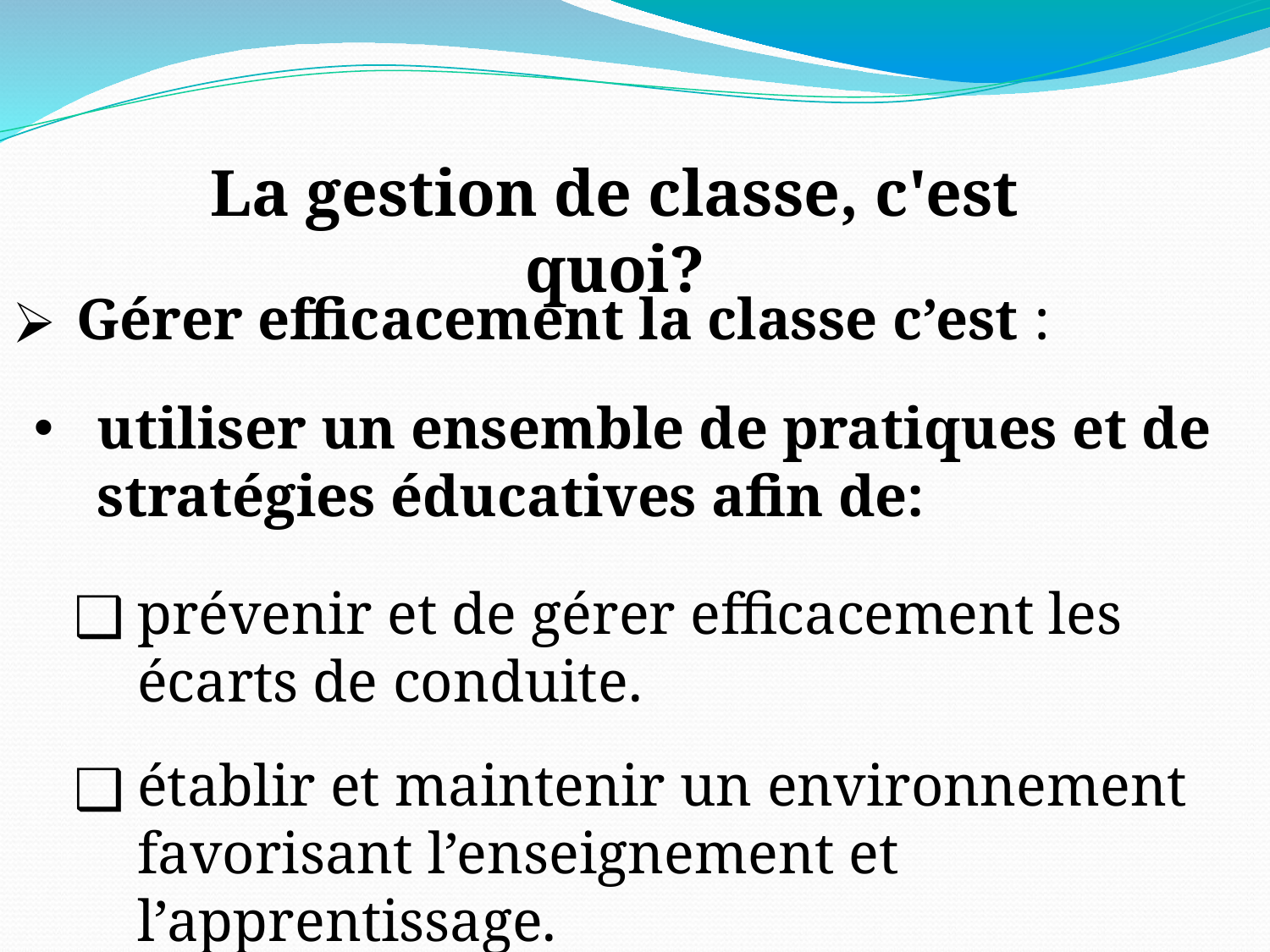

La gestion de classe, c'est quoi?
Gérer efficacement la classe c’est :
utiliser un ensemble de pratiques et de stratégies éducatives afin de:
prévenir et de gérer efficacement les écarts de conduite.

établir et maintenir un environnement favorisant l’enseignement et l’apprentissage.